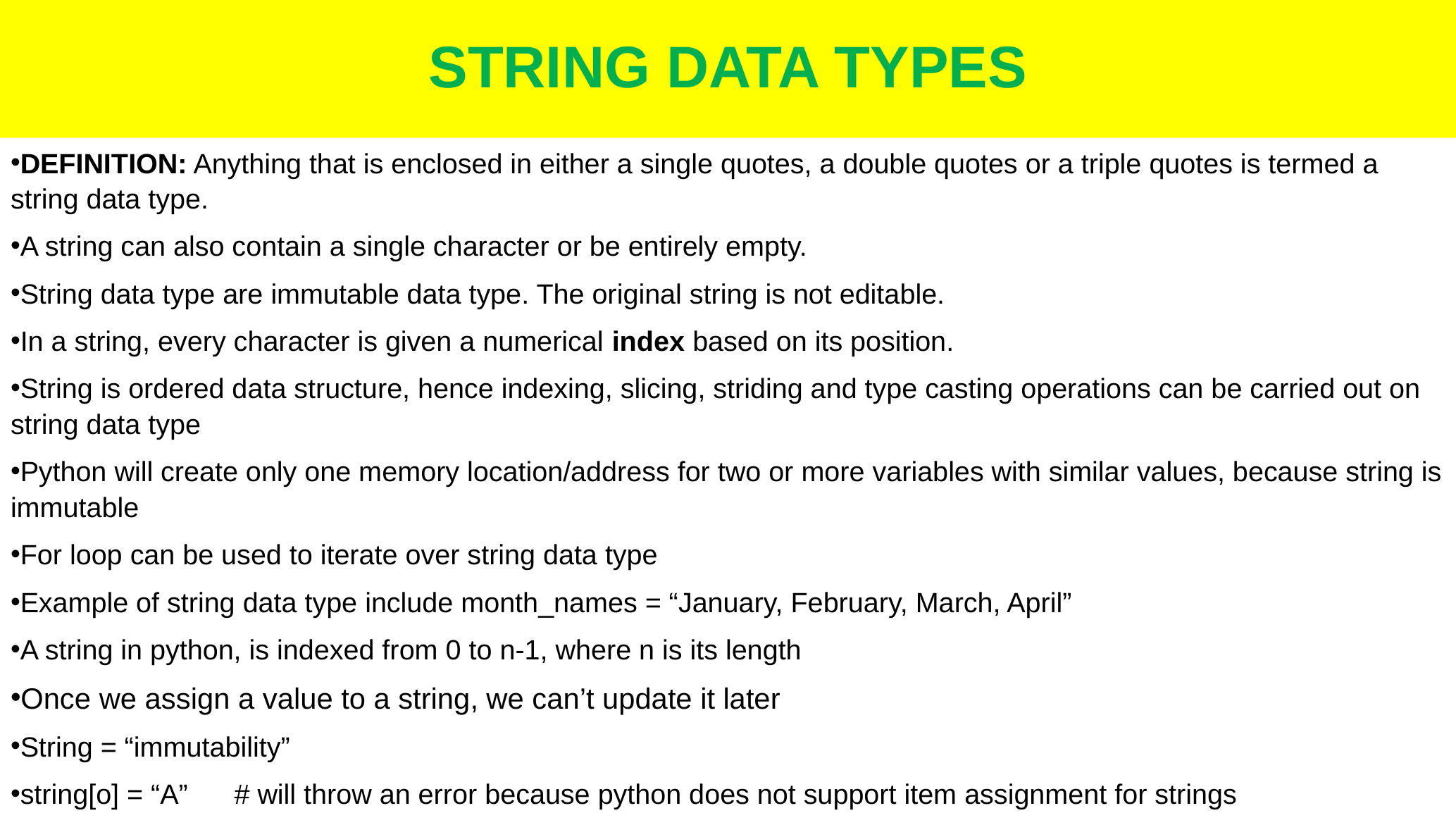

# STRING DATA TYPES
DEFINITION: Anything that is enclosed in either a single quotes, a double quotes or a triple quotes is termed a string data type.
A string can also contain a single character or be entirely empty.
String data type are immutable data type. The original string is not editable.
In a string, every character is given a numerical index based on its position.
String is ordered data structure, hence indexing, slicing, striding and type casting operations can be carried out on string data type
Python will create only one memory location/address for two or more variables with similar values, because string is immutable
For loop can be used to iterate over string data type
Example of string data type include month_names = “January, February, March, April”
A string in python, is indexed from 0 to n-1, where n is its length
Once we assign a value to a string, we can’t update it later
String = “immutability”
string[o] = “A”      # will throw an error because python does not support item assignment for strings